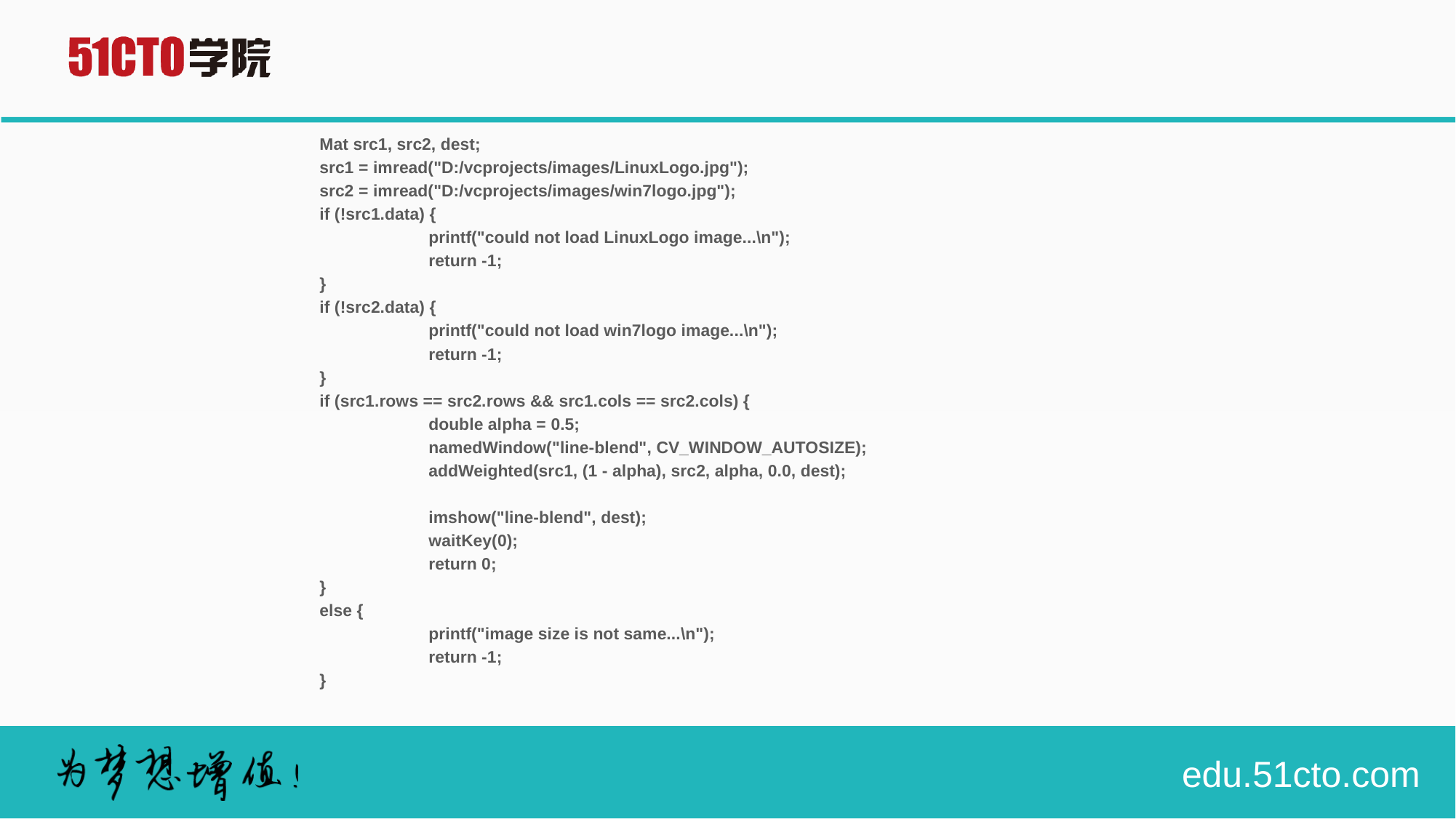

Mat src1, src2, dest;
	src1 = imread("D:/vcprojects/images/LinuxLogo.jpg");
	src2 = imread("D:/vcprojects/images/win7logo.jpg");
	if (!src1.data) {
		printf("could not load LinuxLogo image...\n");
		return -1;
	}
	if (!src2.data) {
		printf("could not load win7logo image...\n");
		return -1;
	}
	if (src1.rows == src2.rows && src1.cols == src2.cols) {
		double alpha = 0.5;
		namedWindow("line-blend", CV_WINDOW_AUTOSIZE);
		addWeighted(src1, (1 - alpha), src2, alpha, 0.0, dest);

		imshow("line-blend", dest);
		waitKey(0);
		return 0;
	}
	else {
		printf("image size is not same...\n");
		return -1;
	}